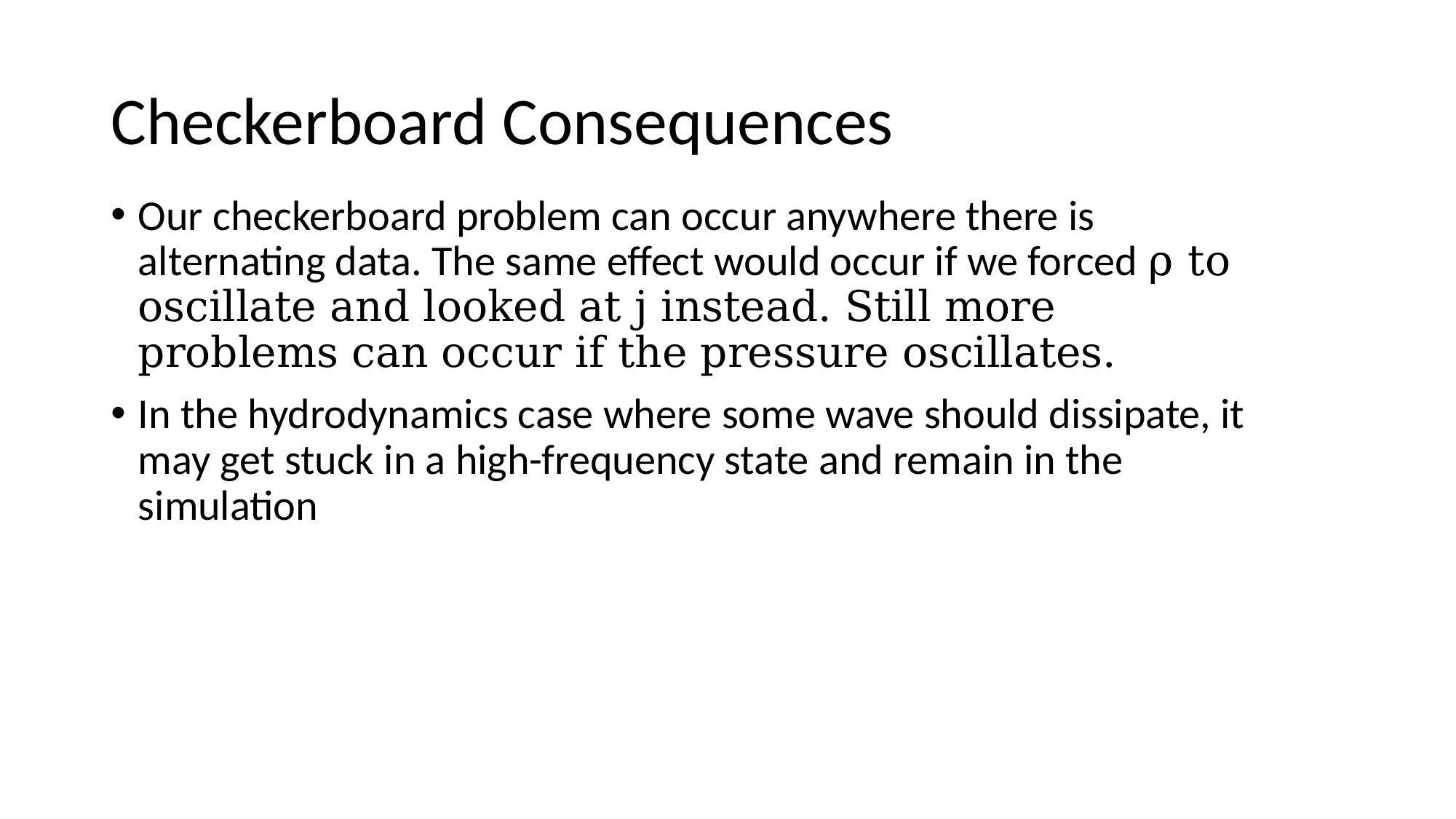

# Checkerboard Consequences
Our checkerboard problem can occur anywhere there is alternating data. The same effect would occur if we forced ρ to oscillate and looked at j instead. Still more problems can occur if the pressure oscillates.
In the hydrodynamics case where some wave should dissipate, it may get stuck in a high-frequency state and remain in the simulation